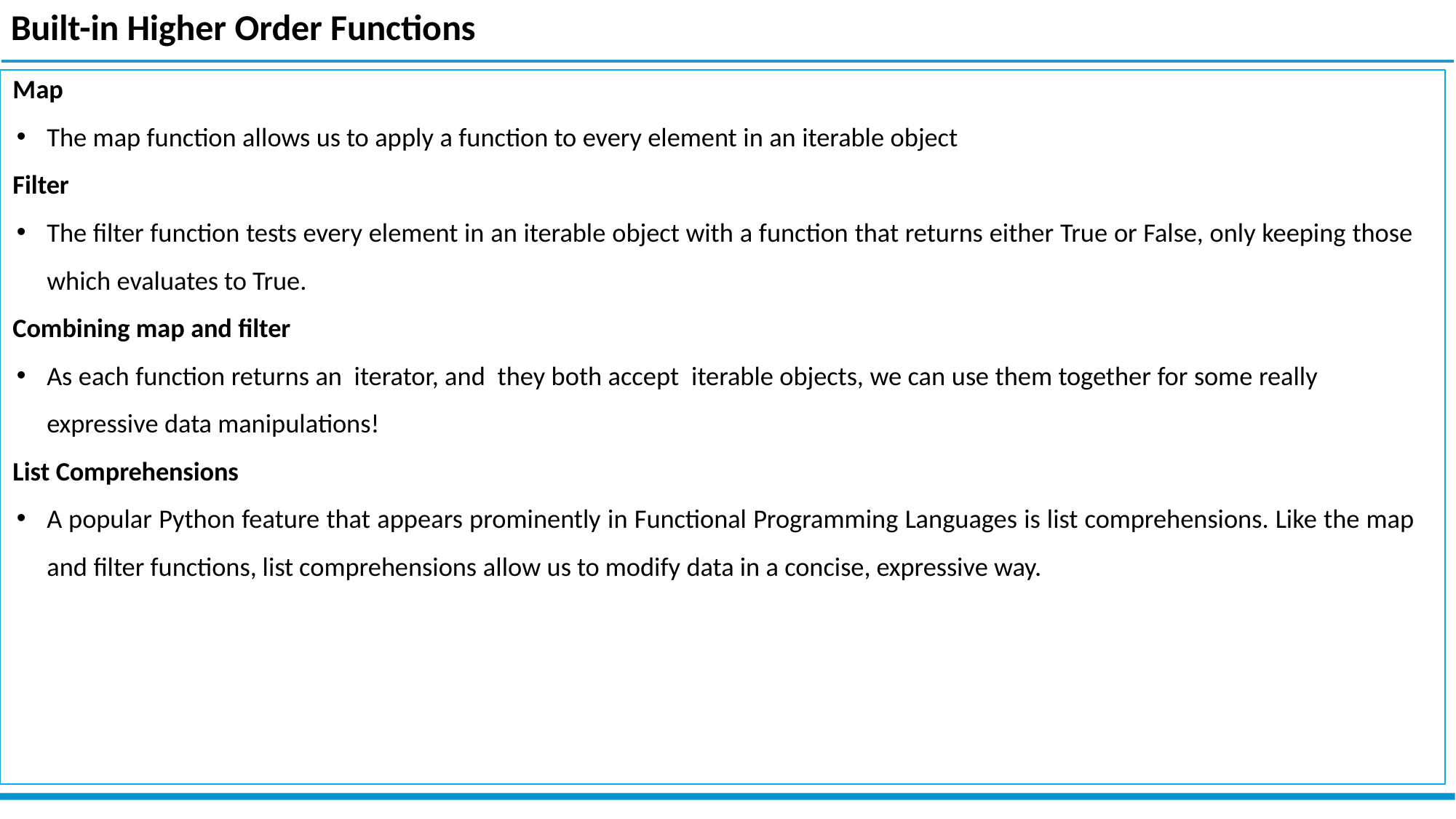

# Built-in Higher Order Functions
Map
The map function allows us to apply a function to every element in an iterable object
Filter
The filter function tests every element in an iterable object with a function that returns either True or False, only keeping those  which evaluates to True.
Combining map and filter
As each function returns an iterator, and  they both accept  iterable objects, we can use them together for some really  expressive data manipulations!
List Comprehensions
A popular Python feature that appears prominently in Functional Programming Languages is list comprehensions. Like the map  and filter functions, list comprehensions allow us to modify data in a concise, expressive way.

UNIT IV : Pythonic Programming Paradigm
18